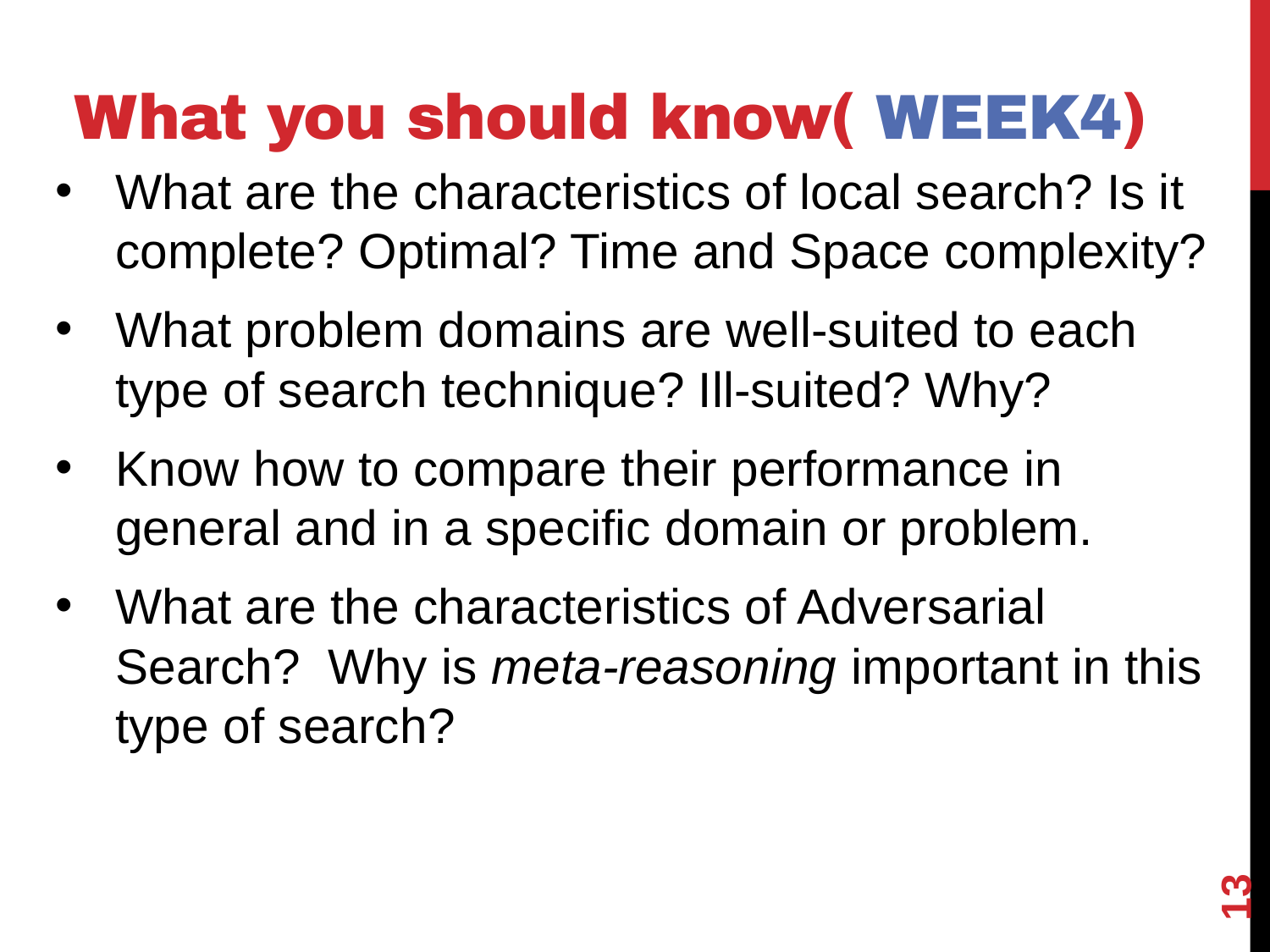

# What you should know( WEEK4)
What are the characteristics of local search? Is it complete? Optimal? Time and Space complexity?
What problem domains are well-suited to each type of search technique? Ill-suited? Why?
Know how to compare their performance in general and in a specific domain or problem.
What are the characteristics of Adversarial Search?  Why is meta-reasoning important in this type of search?
13